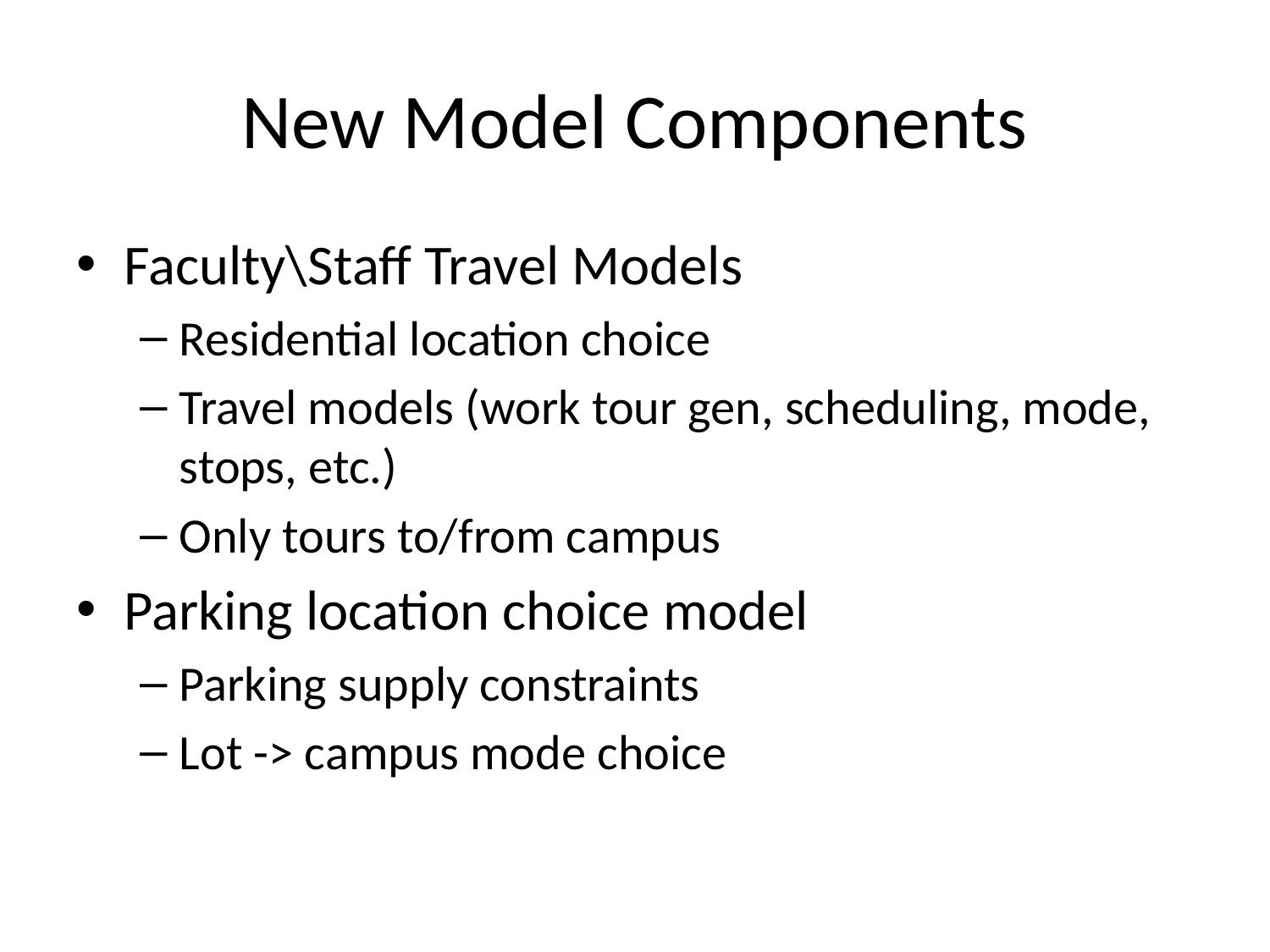

# New Model Components
Faculty\Staff Travel Models
Residential location choice
Travel models (work tour gen, scheduling, mode, stops, etc.)
Only tours to/from campus
Parking location choice model
Parking supply constraints
Lot -> campus mode choice